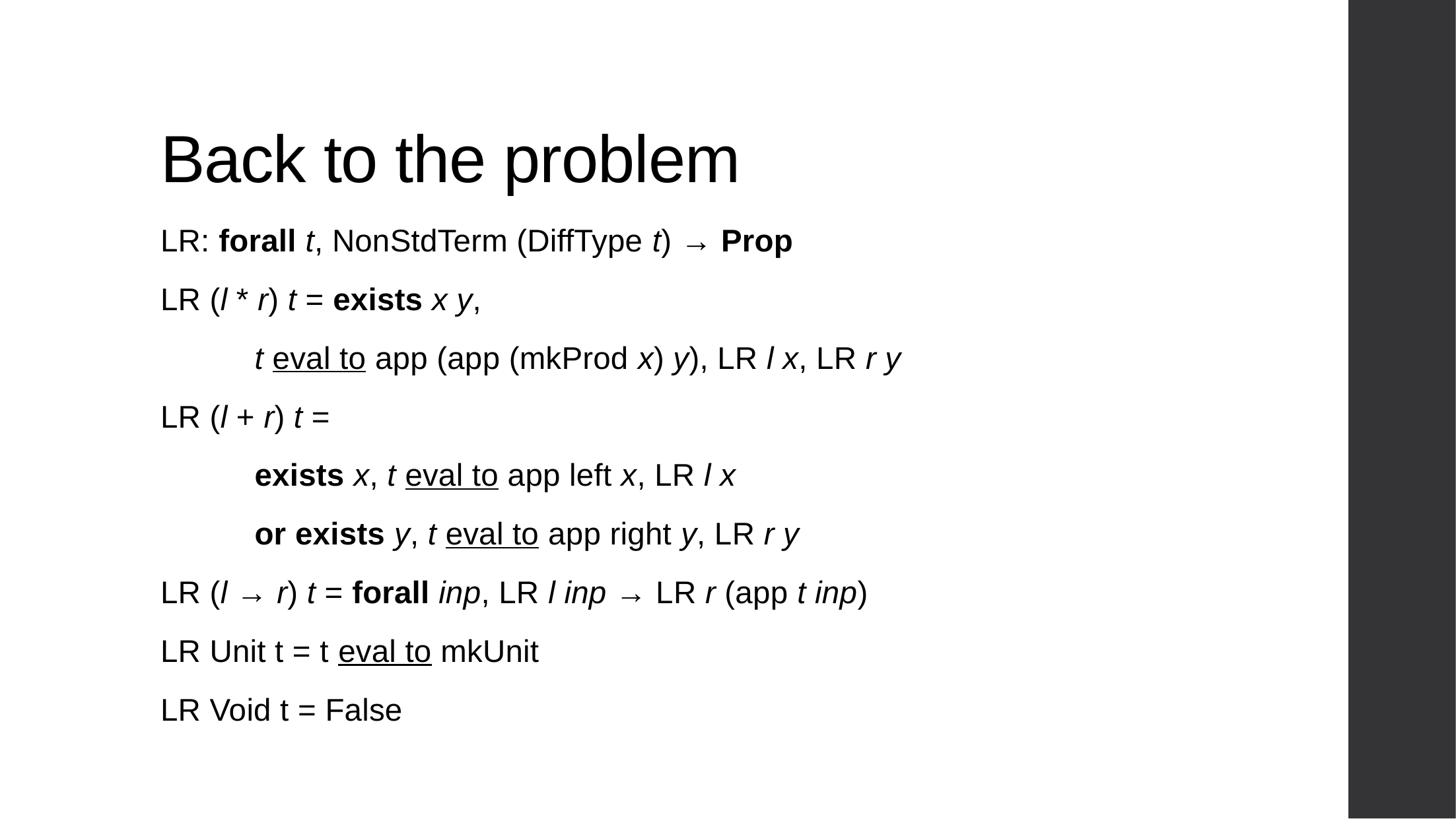

# Back to the problem
LR: forall t, NonStdTerm (DiffType t) → Prop
LR (l * r) t = exists x y,
	t eval to app (app (mkProd x) y), LR l x, LR r y
LR (l + r) t =
	exists x, t eval to app left x, LR l x
	or exists y, t eval to app right y, LR r y
LR (l → r) t = forall inp, LR l inp → LR r (app t inp)
LR Unit t = t eval to mkUnit
LR Void t = False